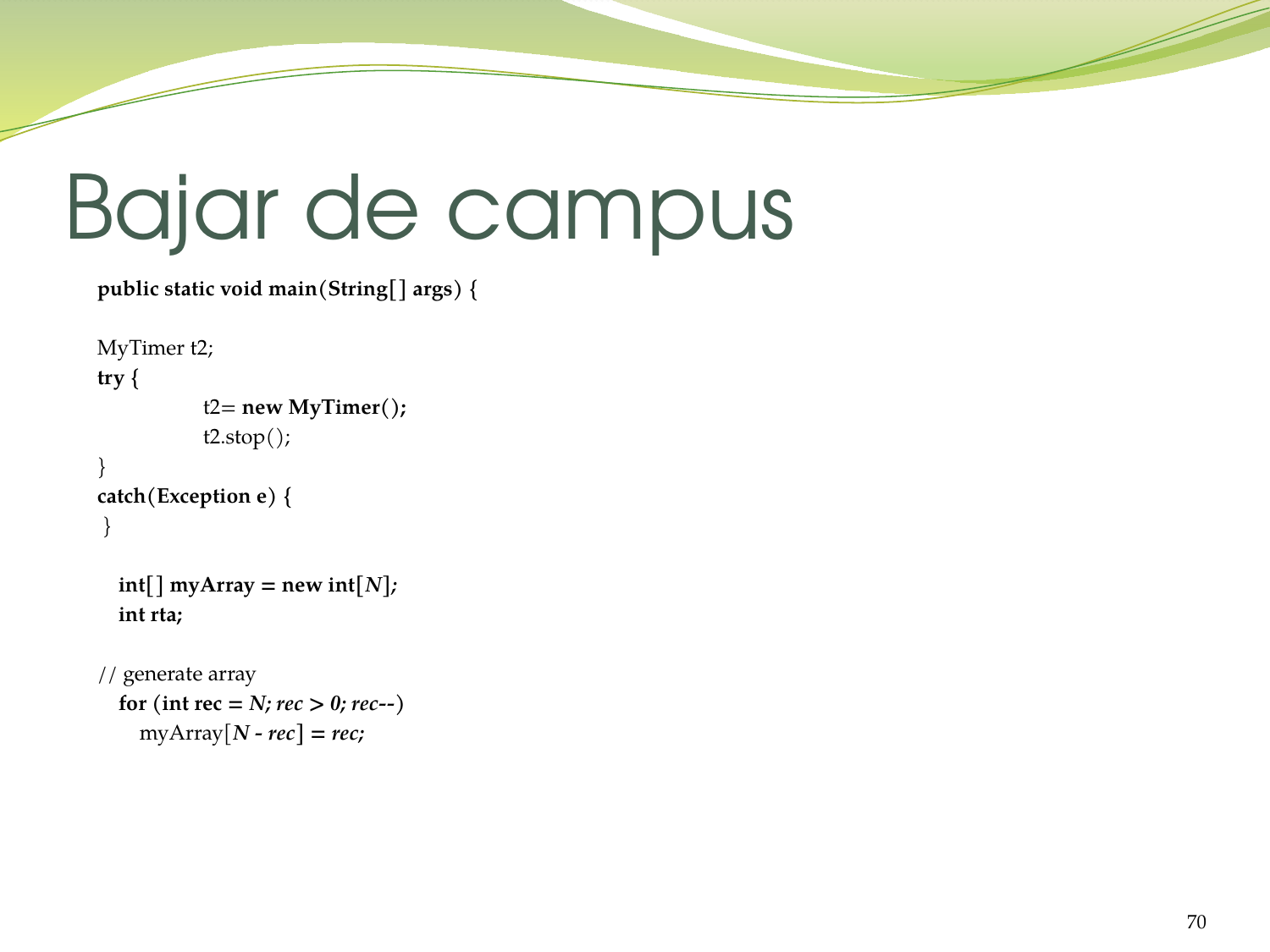

# Bajar de campus
    public static void main(String[] args) {

    MyTimer t2;
    try {
    	t2= new MyTimer();
    	t2.stop();
    }
    catch(Exception e) {
     }

        int[] myArray = new int[N];
        int rta;

    // generate array
        for (int rec = N; rec > 0; rec--)
            myArray[N - rec] = rec;

70